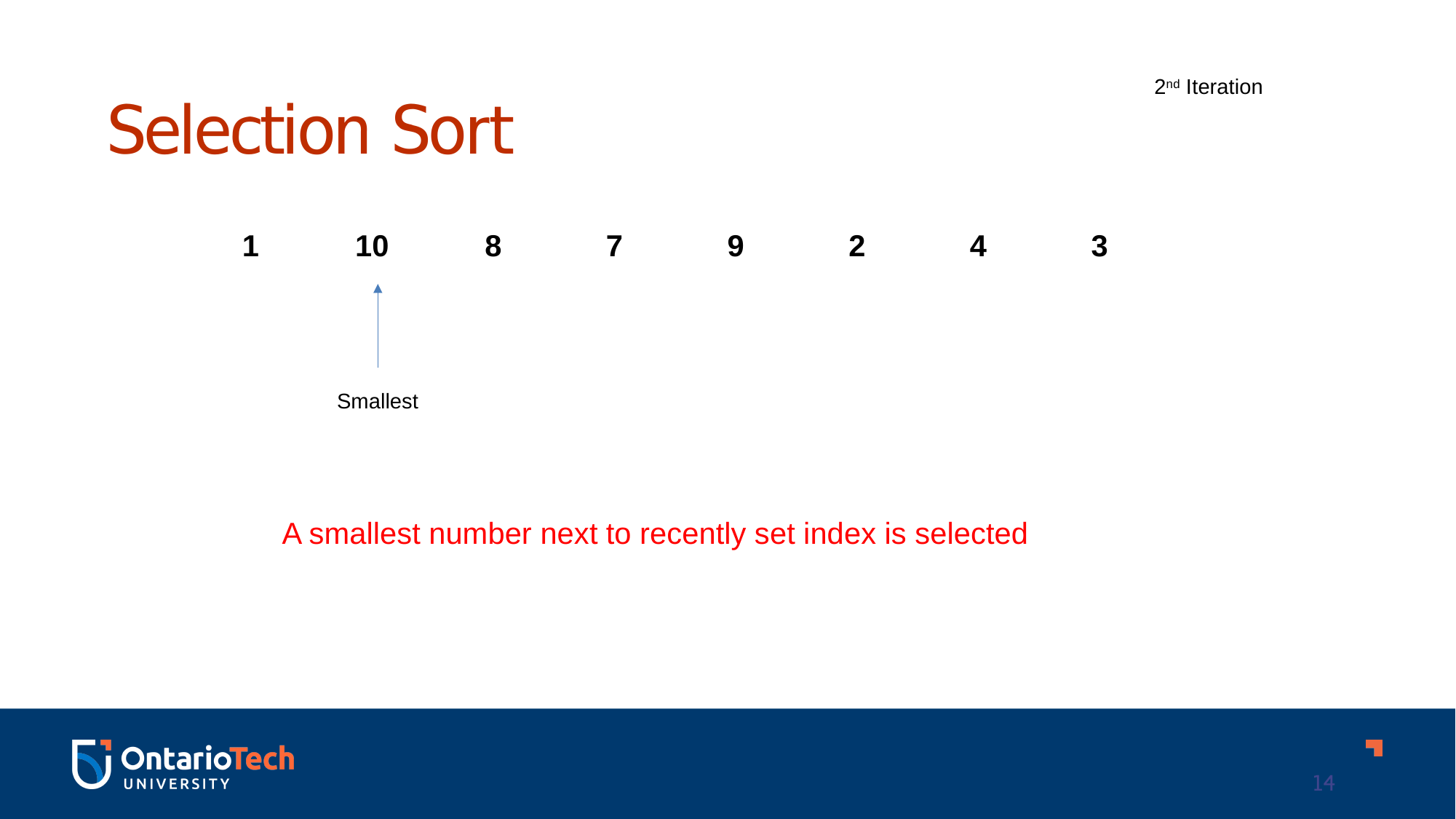

Selection Sort
2nd Iteration
| 1 | 10 | 8 | 7 | 9 | 2 | 4 | 3 |
| --- | --- | --- | --- | --- | --- | --- | --- |
Smallest
A smallest number next to recently set index is selected
14